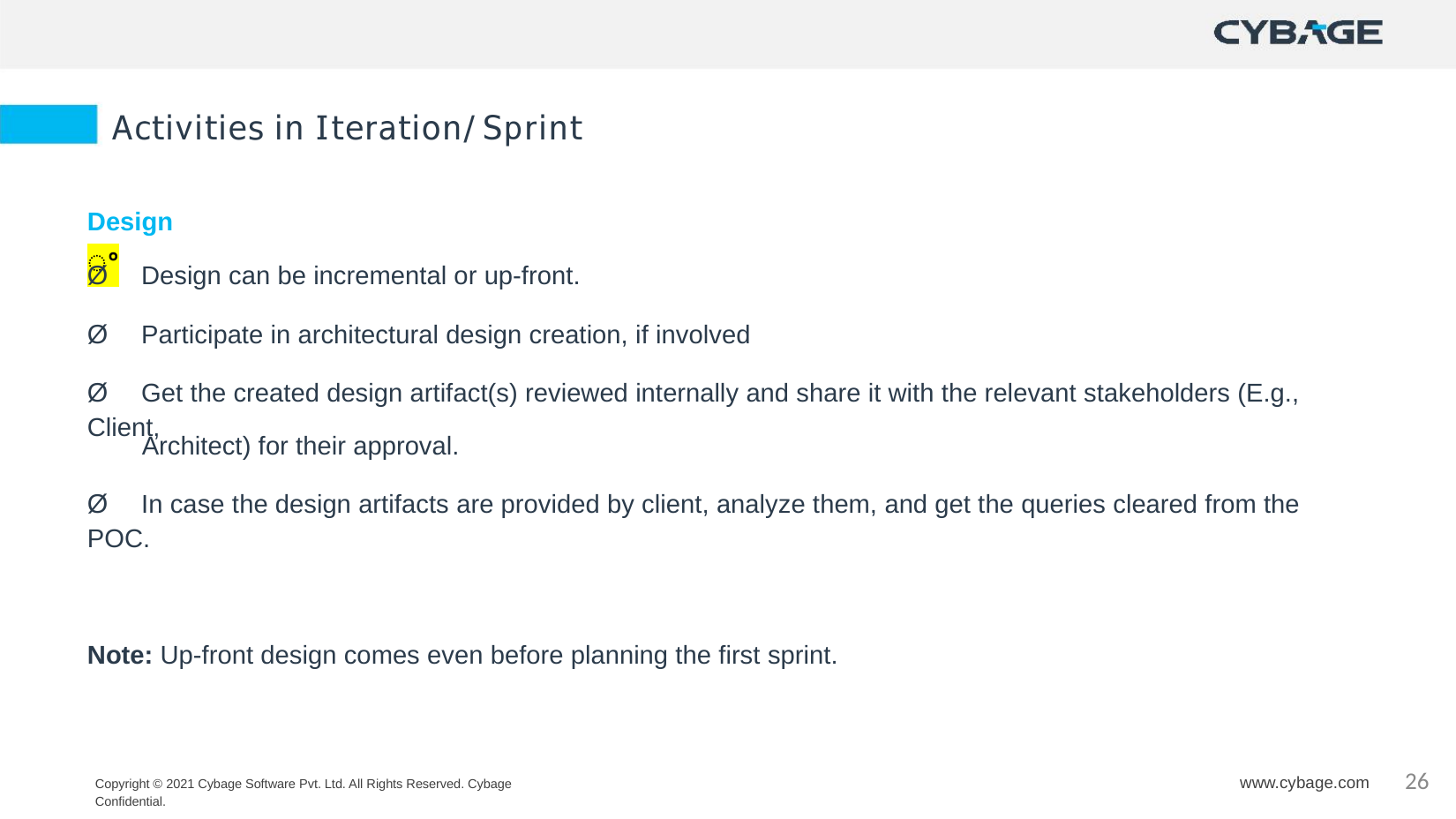

Activities in Iteration/Sprint
Designꢀ
Ø Design can be incremental or up-front.
Ø Participate in architectural design creation, if involved
Ø Get the created design artifact(s) reviewed internally and share it with the relevant stakeholders (E.g., Client,
Architect) for their approval.
Ø In case the design artifacts are provided by client, analyze them, and get the queries cleared from the POC.
Note: Up-front design comes even before planning the first sprint.
26
www.cybage.com
Copyright © 2021 Cybage Software Pvt. Ltd. All Rights Reserved. Cybage Confidential.